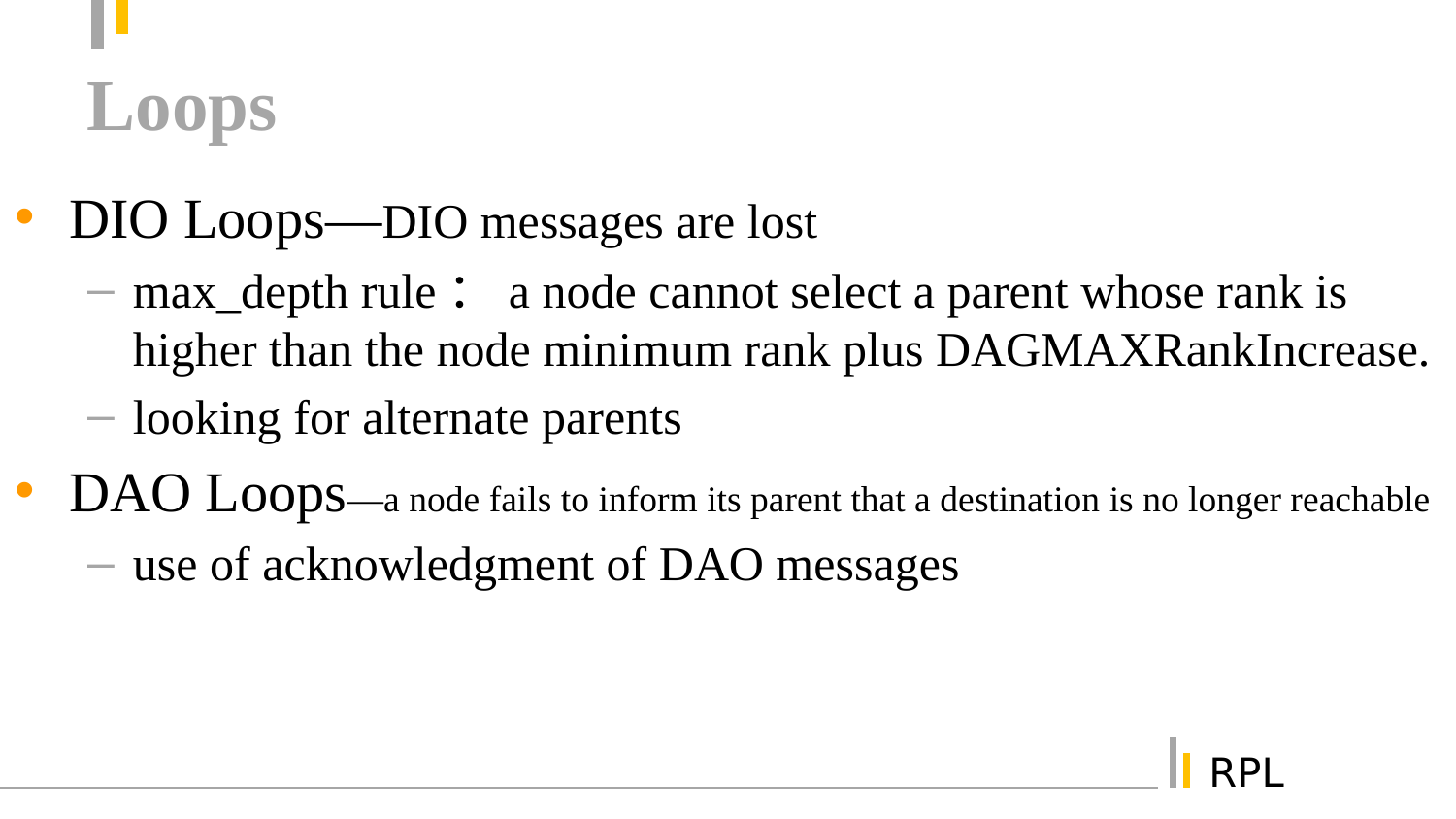

Loops
DIO Loops—DIO messages are lost
max_depth rule：a node cannot select a parent whose rank is higher than the node minimum rank plus DAGMAXRankIncrease.
looking for alternate parents
DAO Loops—a node fails to inform its parent that a destination is no longer reachable
use of acknowledgment of DAO messages